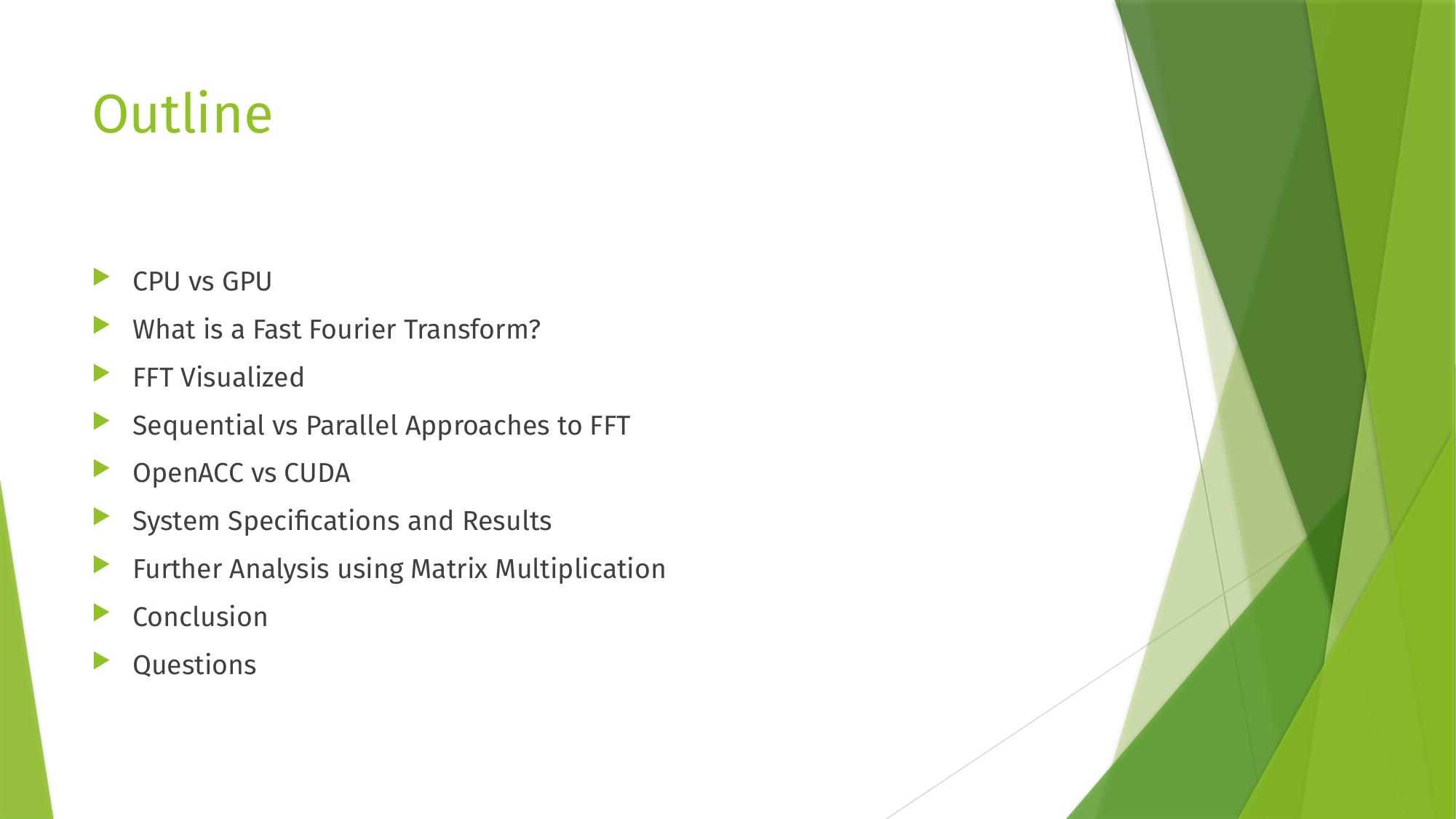

# Outline
CPU vs GPU
What is a Fast Fourier Transform?
FFT Visualized
Sequential vs Parallel Approaches to FFT
OpenACC vs CUDA
System Specifications and Results
Further Analysis using Matrix Multiplication
Conclusion
Questions